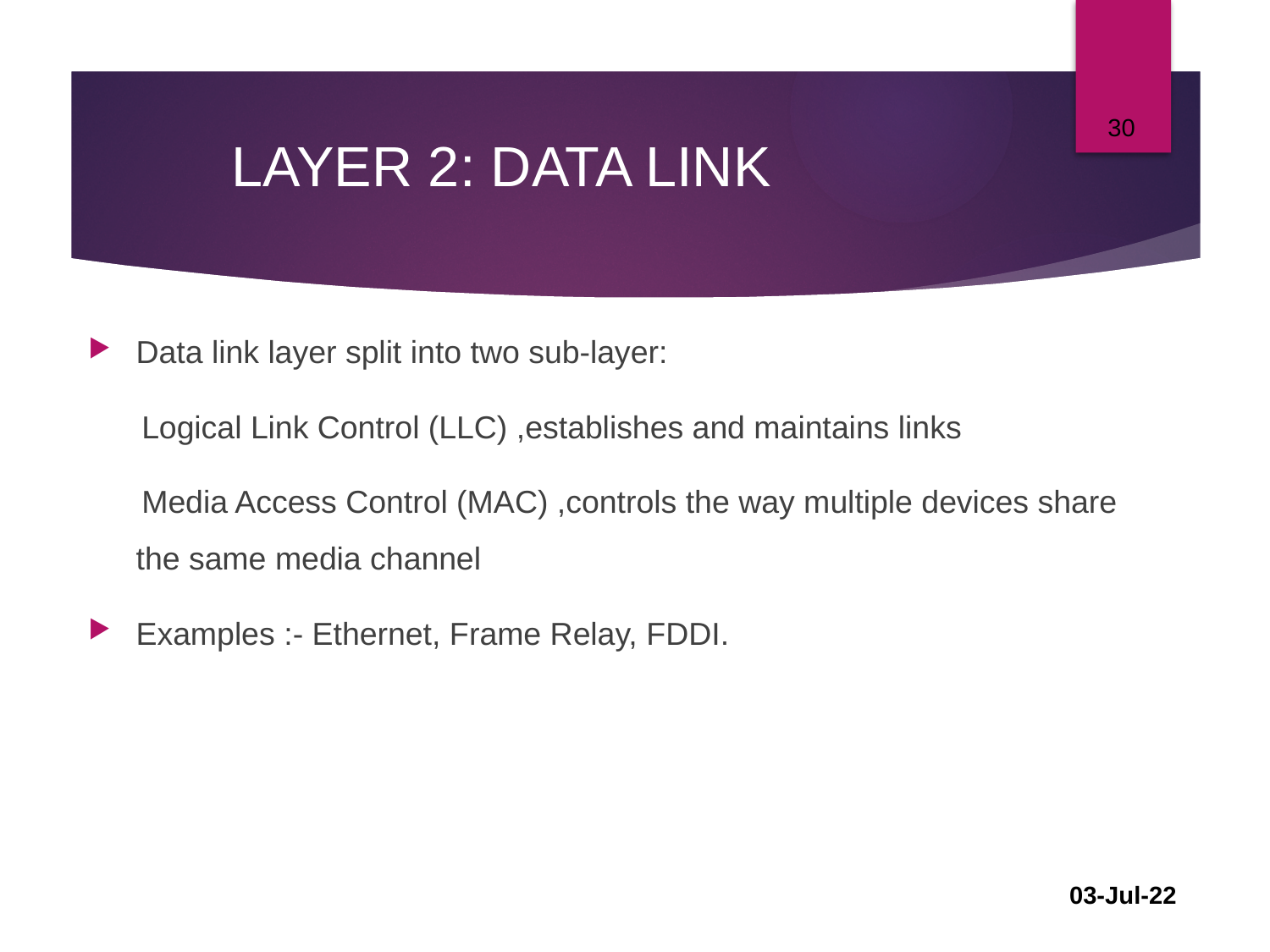

30
# LAYER 2: DATA LINK
Data link layer split into two sub-layer:
      Logical Link Control (LLC) ,establishes and maintains links
      Media Access Control (MAC) ,controls the way multiple devices share the same media channel
Examples :- Ethernet, Frame Relay, FDDI.
03-Jul-22